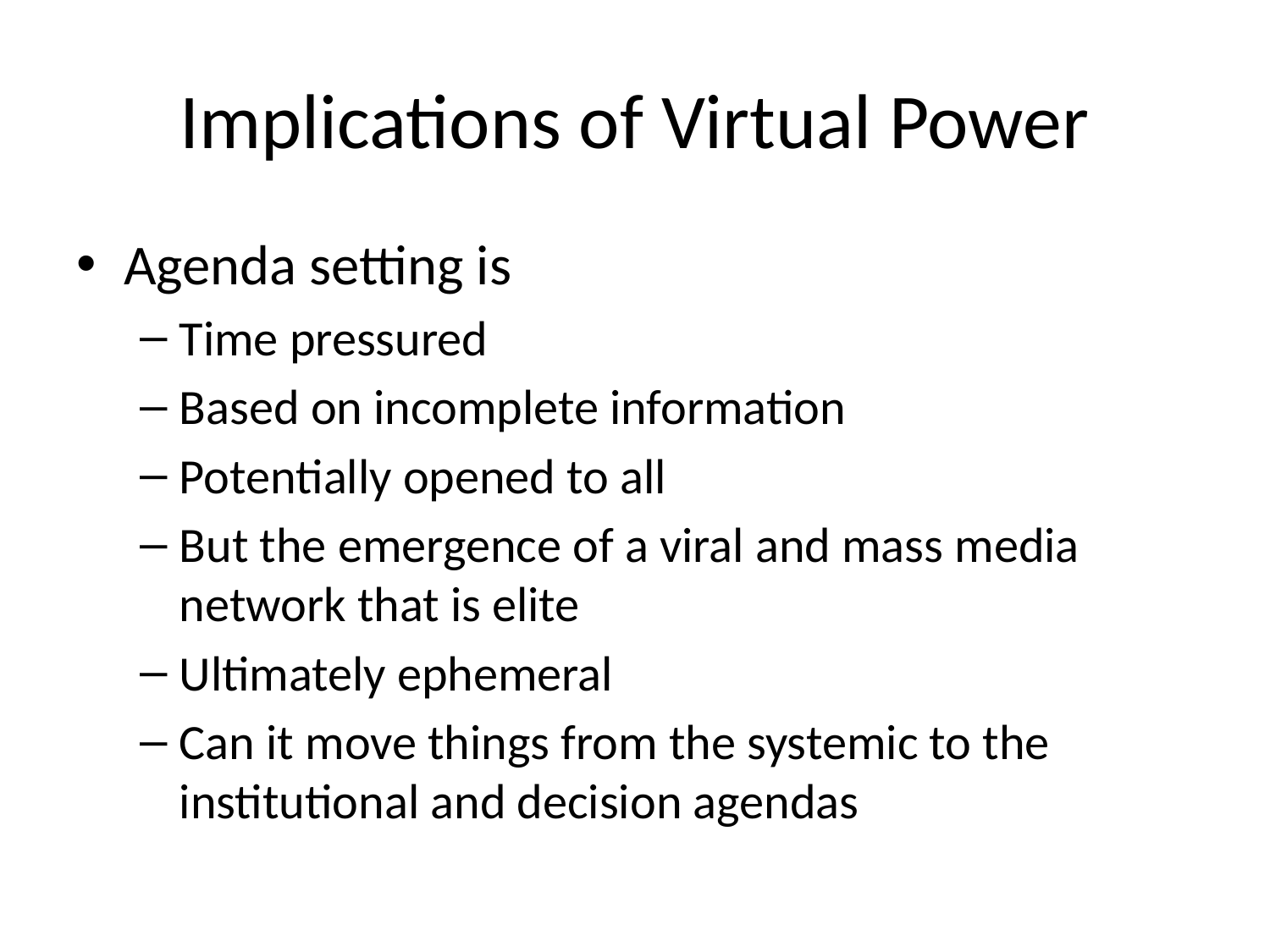

# Implications of Virtual Power
Agenda setting is
Time pressured
Based on incomplete information
Potentially opened to all
But the emergence of a viral and mass media network that is elite
Ultimately ephemeral
Can it move things from the systemic to the institutional and decision agendas